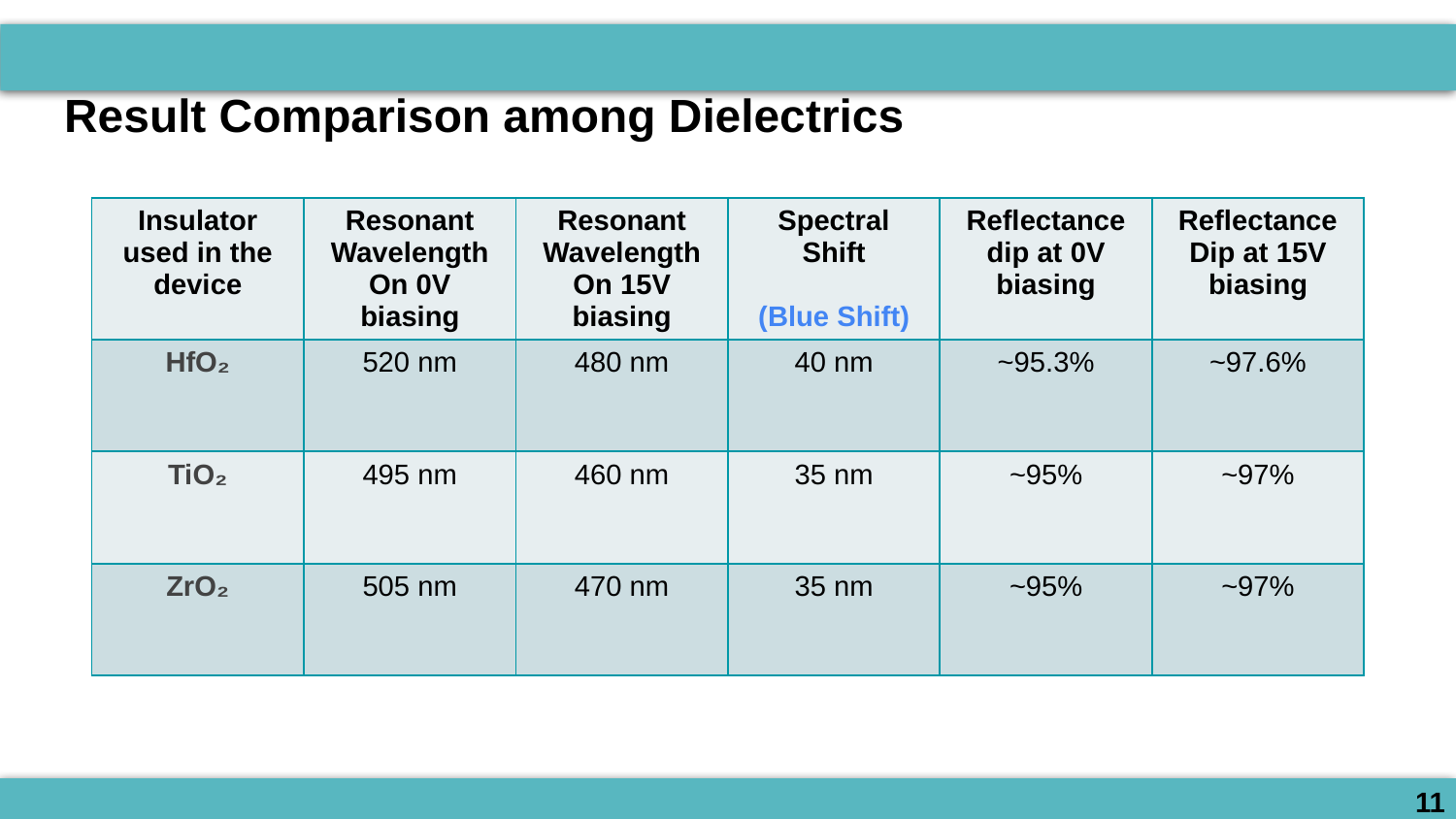

# Result Comparison among Dielectrics
| Insulator used in the device | Resonant Wavelength On 0V biasing | Resonant Wavelength On 15V biasing | Spectral Shift (Blue Shift) | Reflectance dip at 0V biasing | Reflectance Dip at 15V biasing |
| --- | --- | --- | --- | --- | --- |
| HfO₂ | 520 nm | 480 nm | 40 nm | ~95.3% | ~97.6% |
| TiO₂ | 495 nm | 460 nm | 35 nm | ~95% | ~97% |
| ZrO₂ | 505 nm | 470 nm | 35 nm | ~95% | ~97% |
11